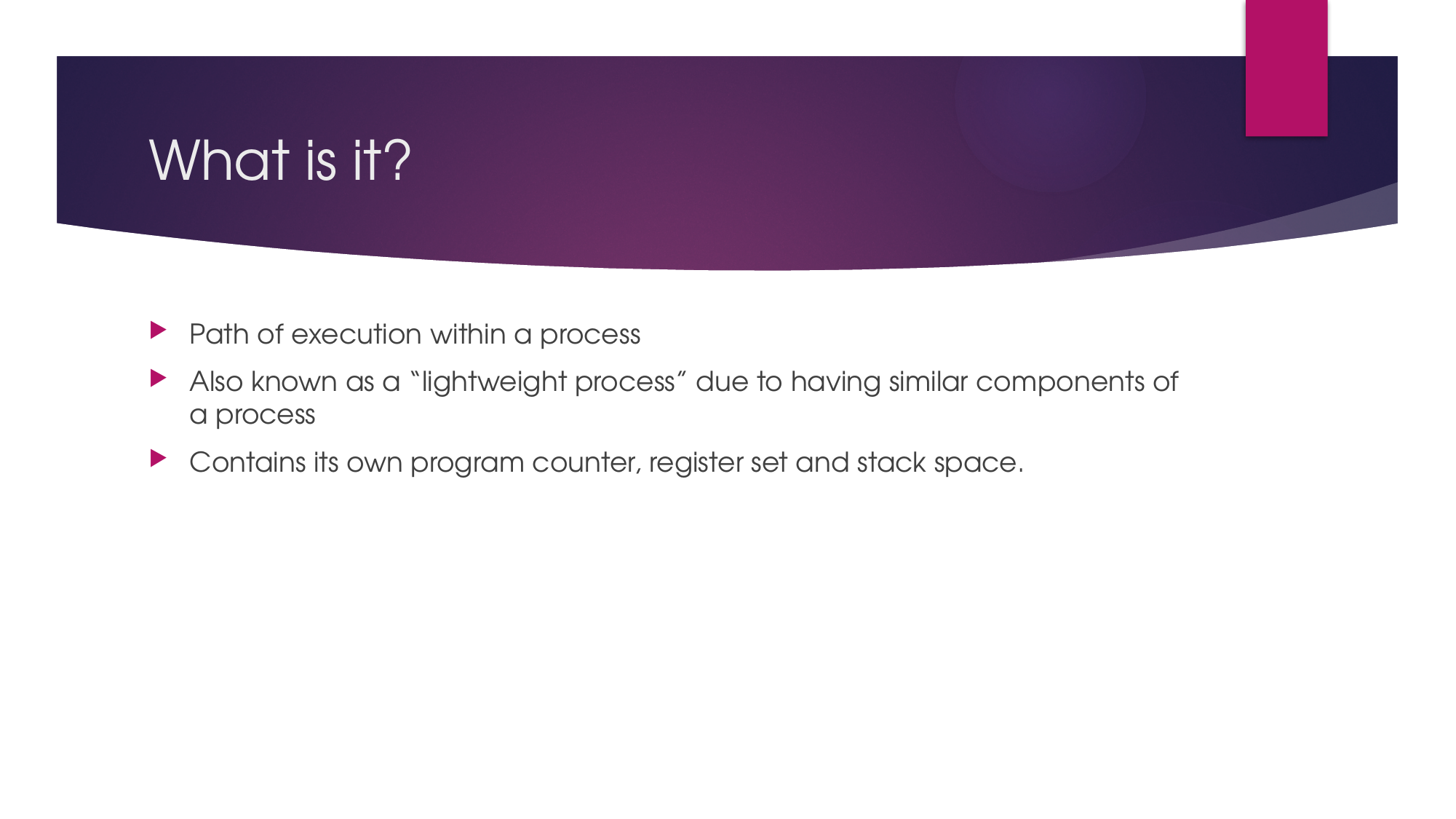

# What is it?
Path of execution within a process
Also known as a “lightweight process” due to having similar components of a process
Contains its own program counter, register set and stack space.